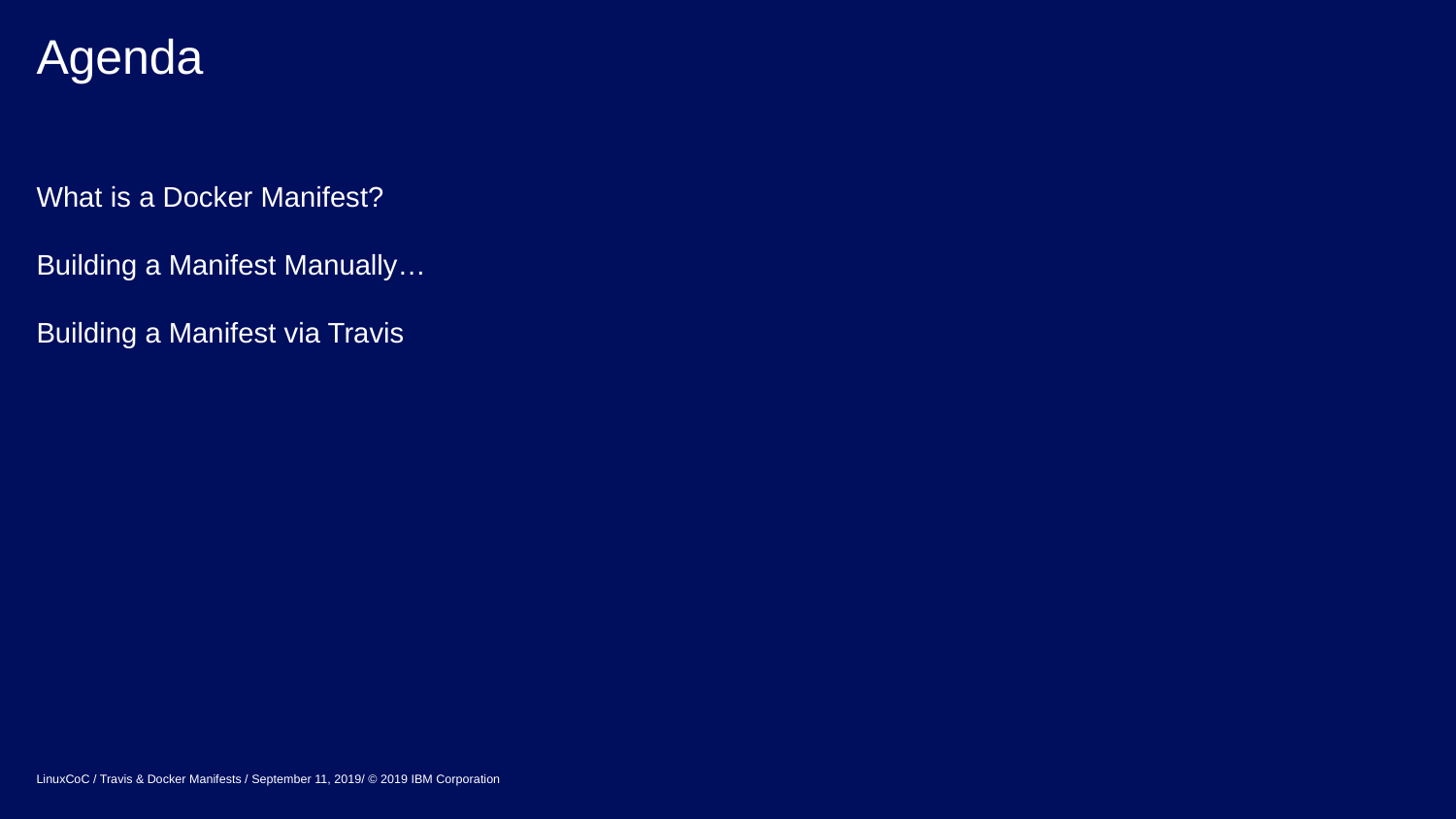

# Agenda
What is a Docker Manifest?

Building a Manifest Manually…

Building a Manifest via Travis

LinuxCoC / Travis & Docker Manifests / September 11, 2019/ © 2019 IBM Corporation